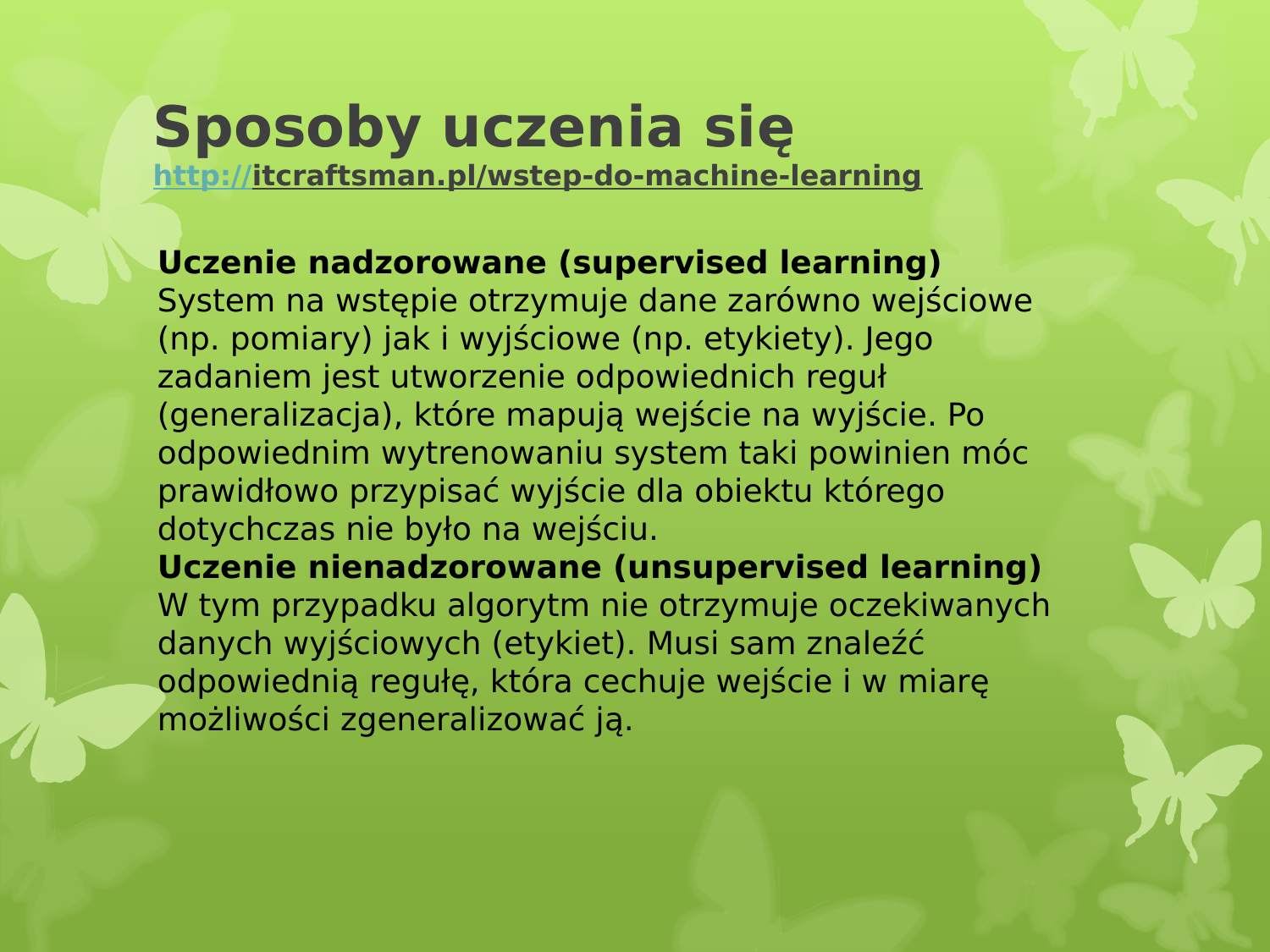

# Sposoby uczenia się http://itcraftsman.pl/wstep-do-machine-learning
Uczenie nadzorowane (supervised learning)
System na wstępie otrzymuje dane zarówno wejściowe (np. pomiary) jak i wyjściowe (np. etykiety). Jego zadaniem jest utworzenie odpowiednich reguł (generalizacja), które mapują wejście na wyjście. Po odpowiednim wytrenowaniu system taki powinien móc prawidłowo przypisać wyjście dla obiektu którego dotychczas nie było na wejściu.
Uczenie nienadzorowane (unsupervised learning)
W tym przypadku algorytm nie otrzymuje oczekiwanych danych wyjściowych (etykiet). Musi sam znaleźć odpowiednią regułę, która cechuje wejście i w miarę możliwości zgeneralizować ją.